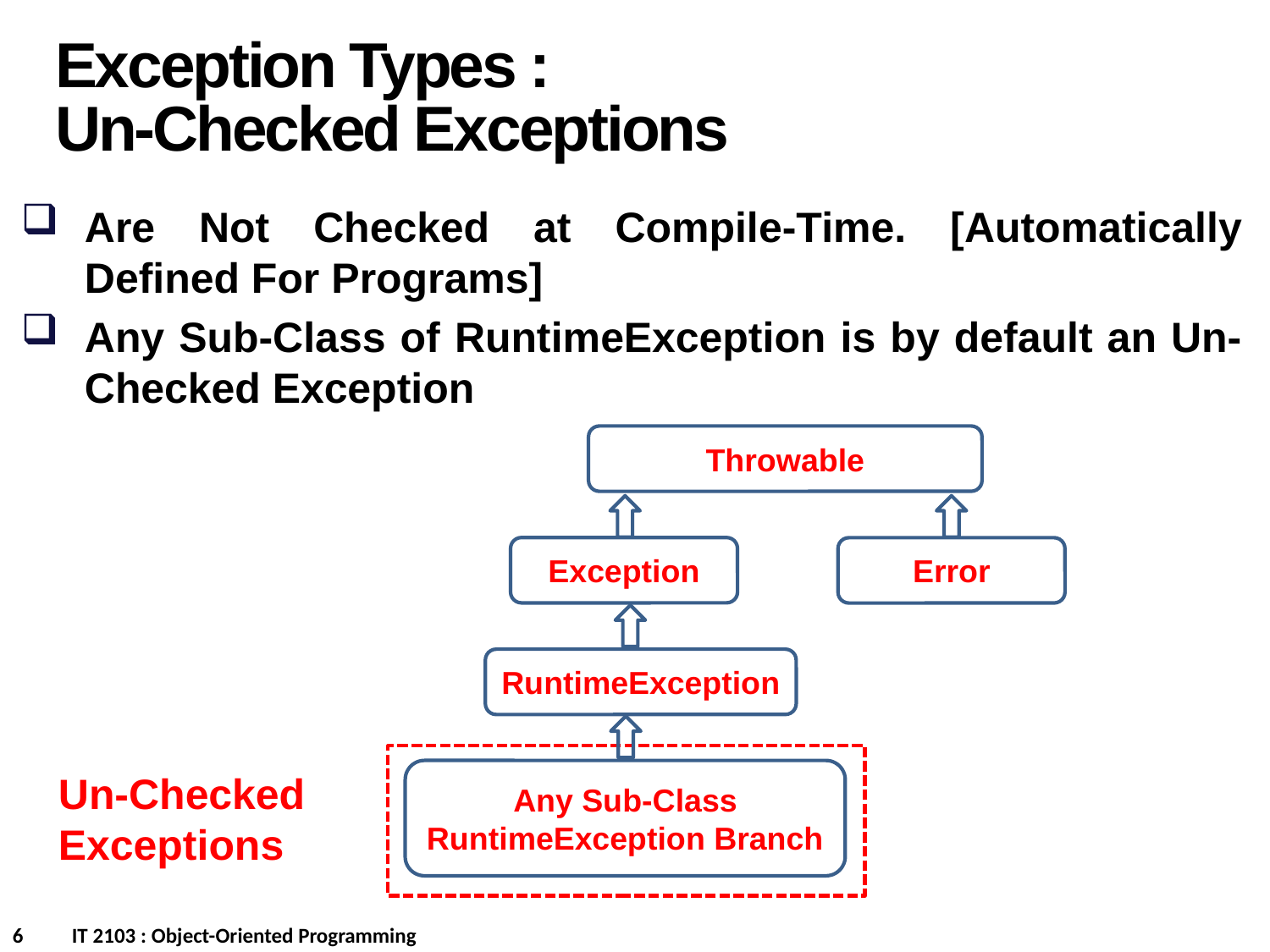

Exception Types :
Un-Checked Exceptions
Are Not Checked at Compile-Time. [Automatically Defined For Programs]
Any Sub-Class of RuntimeException is by default an Un-Checked Exception
Throwable

Exception
Error

RuntimeException

Un-Checked
Exceptions
Any Sub-Class
RuntimeException Branch